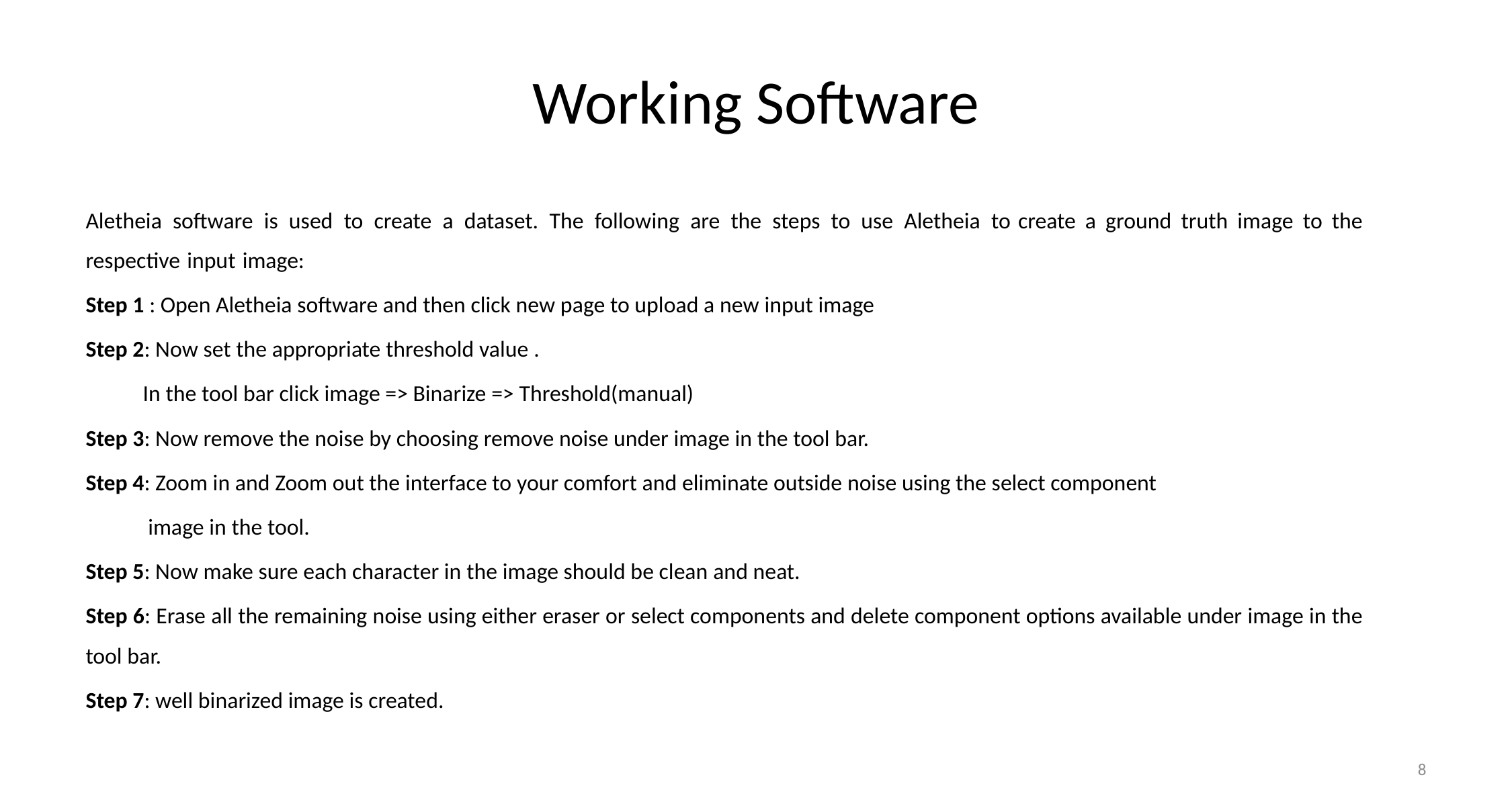

# Working Software
Aletheia software is used to create a dataset. The following are the steps to use Aletheia to create a ground truth image to the respective input image:
Step 1 : Open Aletheia software and then click new page to upload a new input image
Step 2: Now set the appropriate threshold value .
           In the tool bar click image => Binarize => Threshold(manual)
Step 3: Now remove the noise by choosing remove noise under image in the tool bar.
Step 4: Zoom in and Zoom out the interface to your comfort and eliminate outside noise using the select component
            image in the tool.
Step 5: Now make sure each character in the image should be clean and neat.
Step 6: Erase all the remaining noise using either eraser or select components and delete component options available under image in the tool bar.
Step 7: well binarized image is created.

8